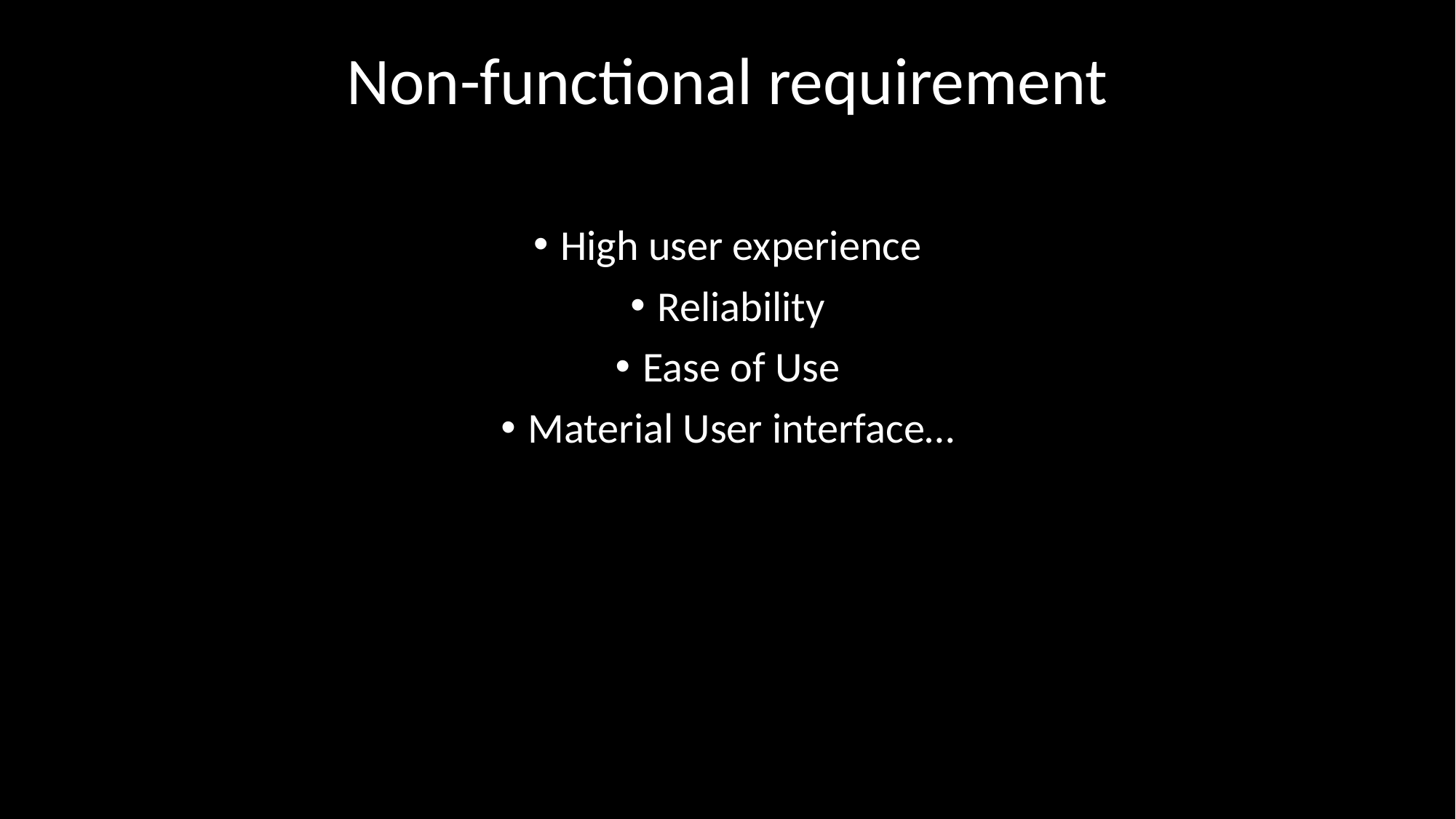

# Non-functional requirement
High user experience
Reliability
Ease of Use
Material User interface…